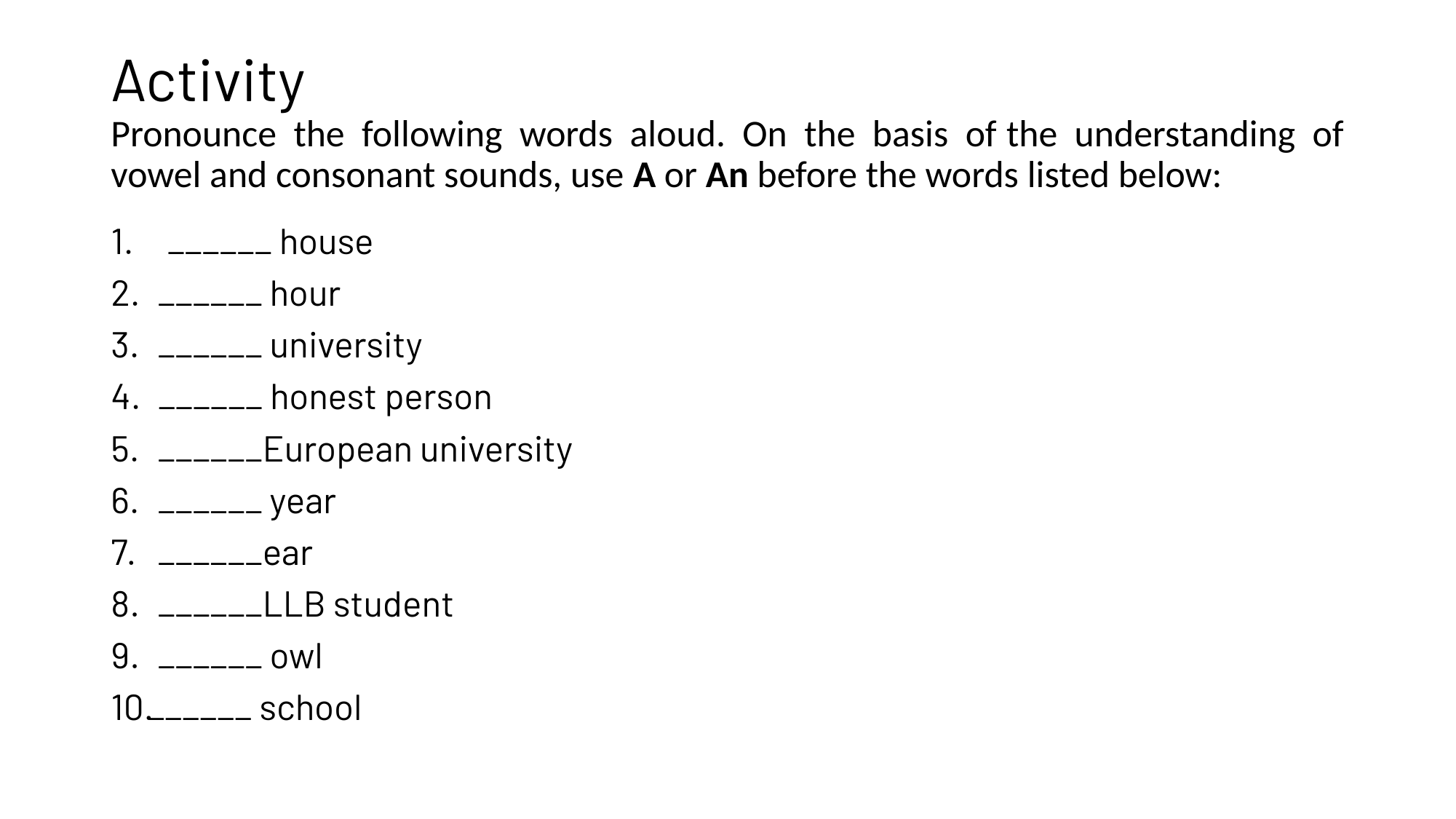

# Activity Pronounce the following words aloud. On the basis of the understanding of vowel and consonant sounds, use A or An before the words listed below:
______ house
   ______ hour
   ______ university
   ______ honest person
   ______European university
   ______ year
   ______ear
   ______LLB student
   ______ owl
______ school